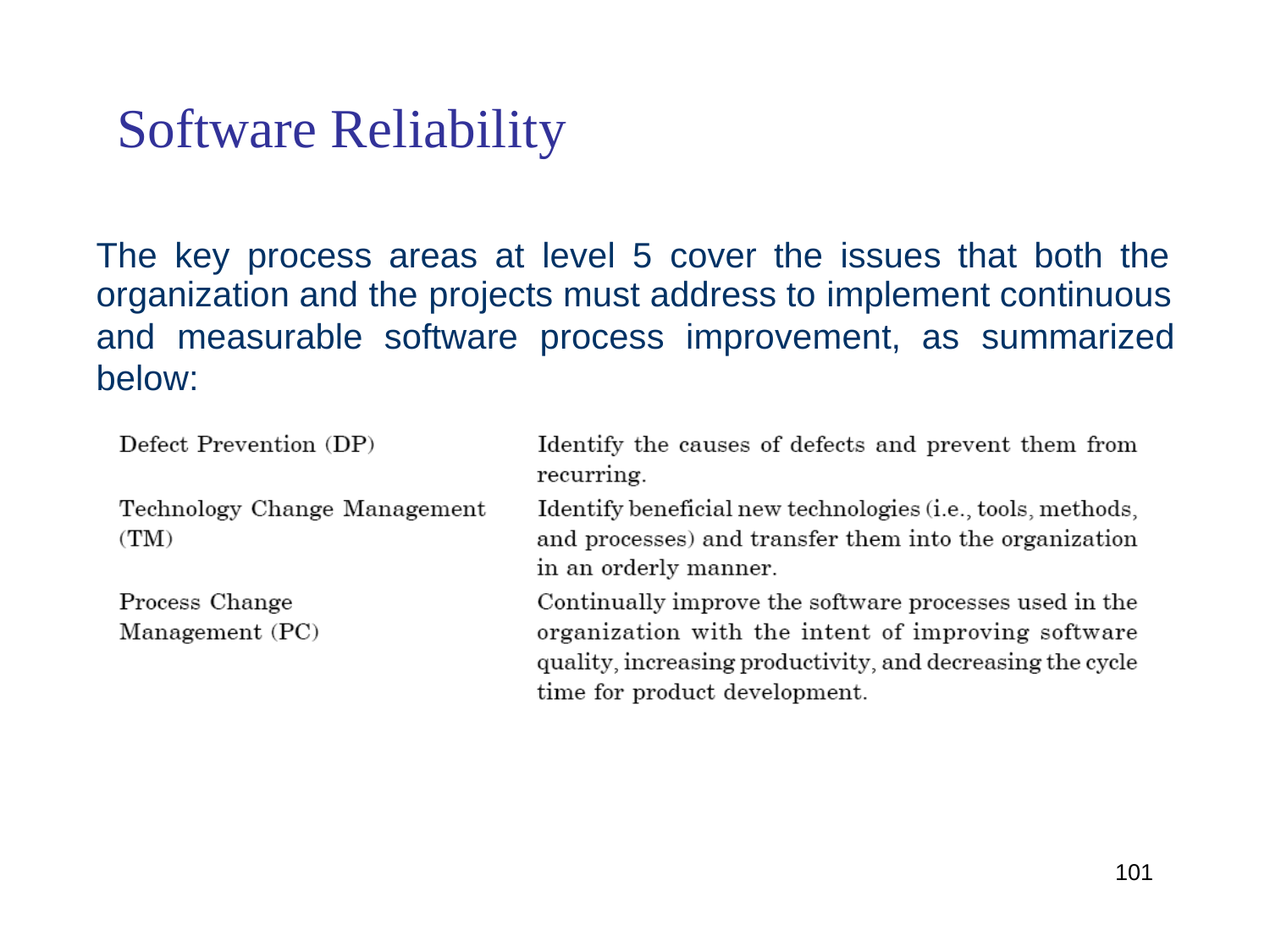

Software Reliability
The key process areas at level 5 cover the issues that both the
organization and the projects must address to implement continuous
and
measurable
software
process
improvement,
as
summarized
below:

101